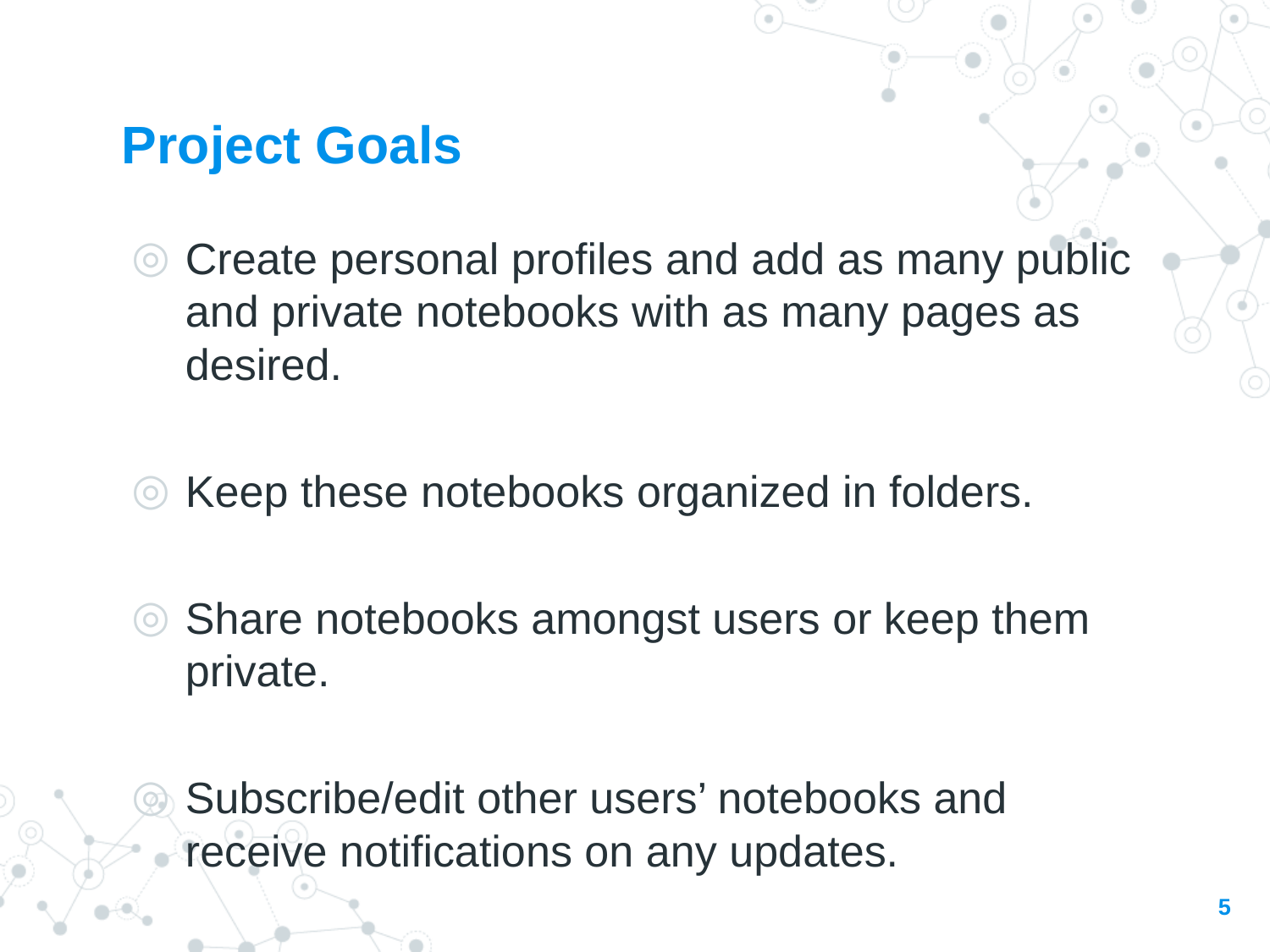

# Project Goals
Create personal profiles and add as many public and private notebooks with as many pages as desired.

Keep these notebooks organized in folders.

Share notebooks amongst users or keep them private.

Subscribe/edit other users’ notebooks and receive notifications on any updates.

5